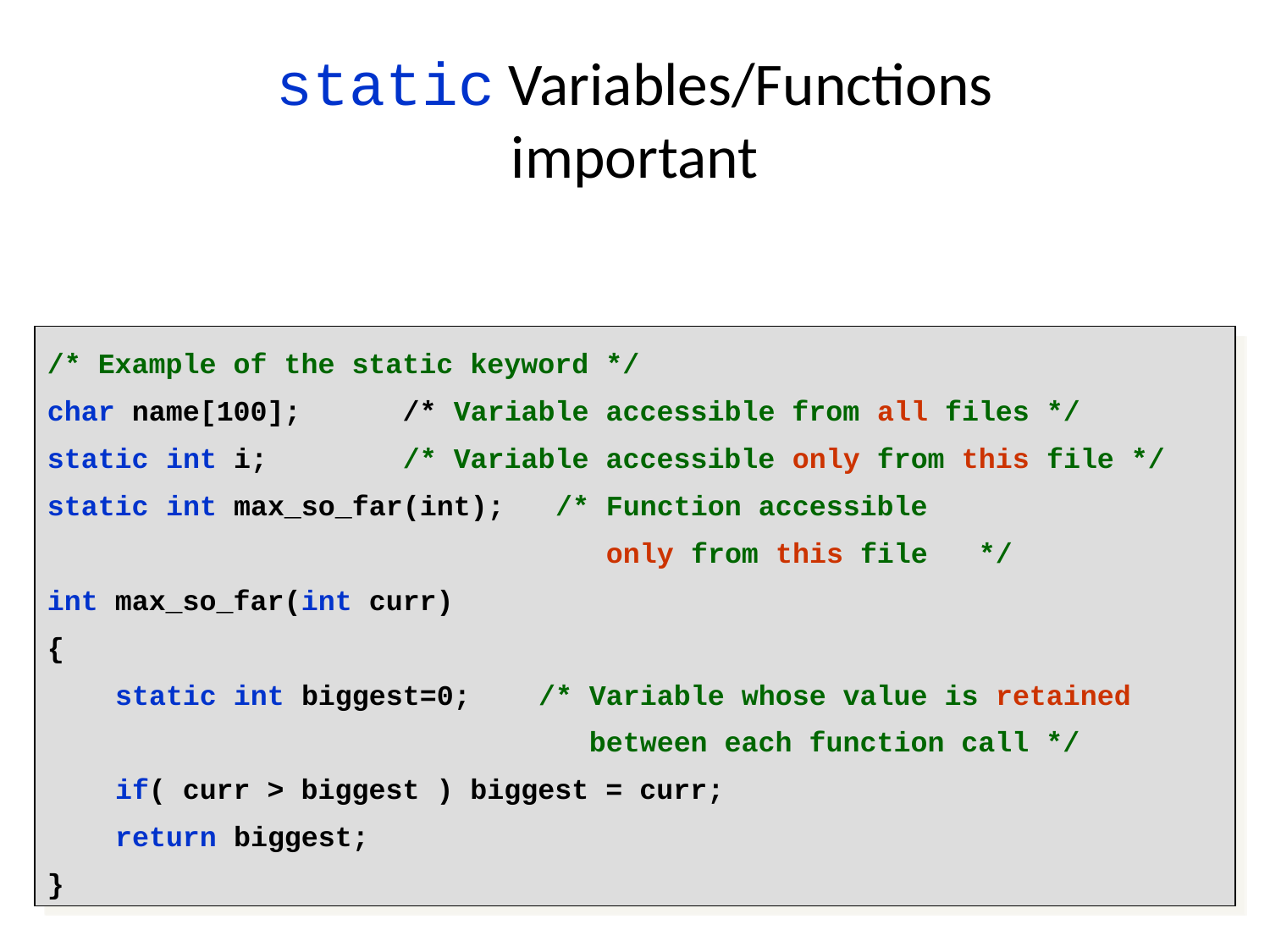

# static Variables/Functions important
/* Example of the static keyword */
char name[100];      /* Variable accessible from all files */
static int i;        /* Variable accessible only from this file */
static int max_so_far(int);   /* Function accessible
                                 only from this file   */
int max_so_far(int curr)
{
    static int biggest=0;    /* Variable whose value is retained
                                between each function call */
    if( curr > biggest ) biggest = curr;
    return biggest;
}